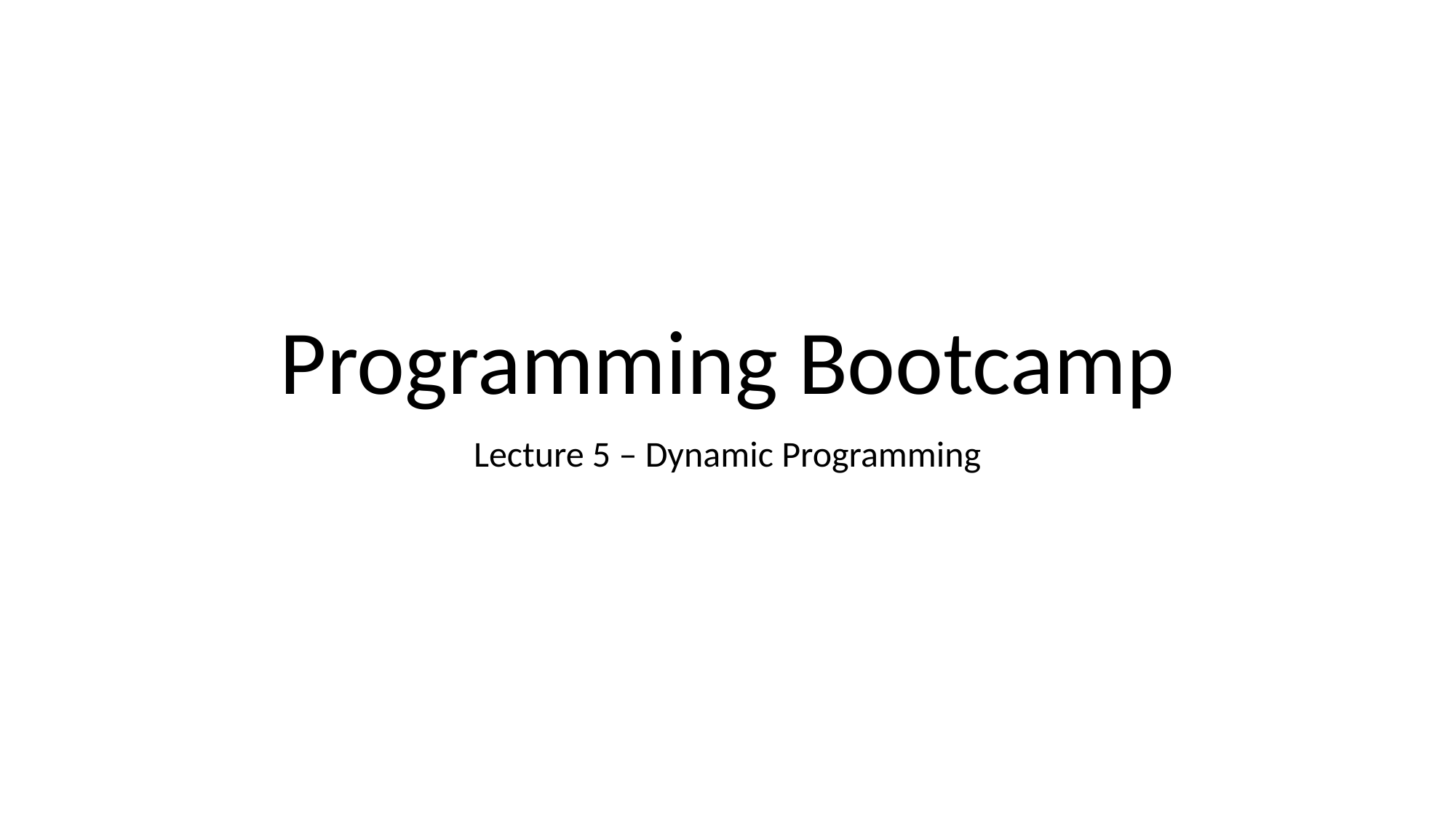

# Programming Bootcamp
Lecture 5 – Dynamic Programming